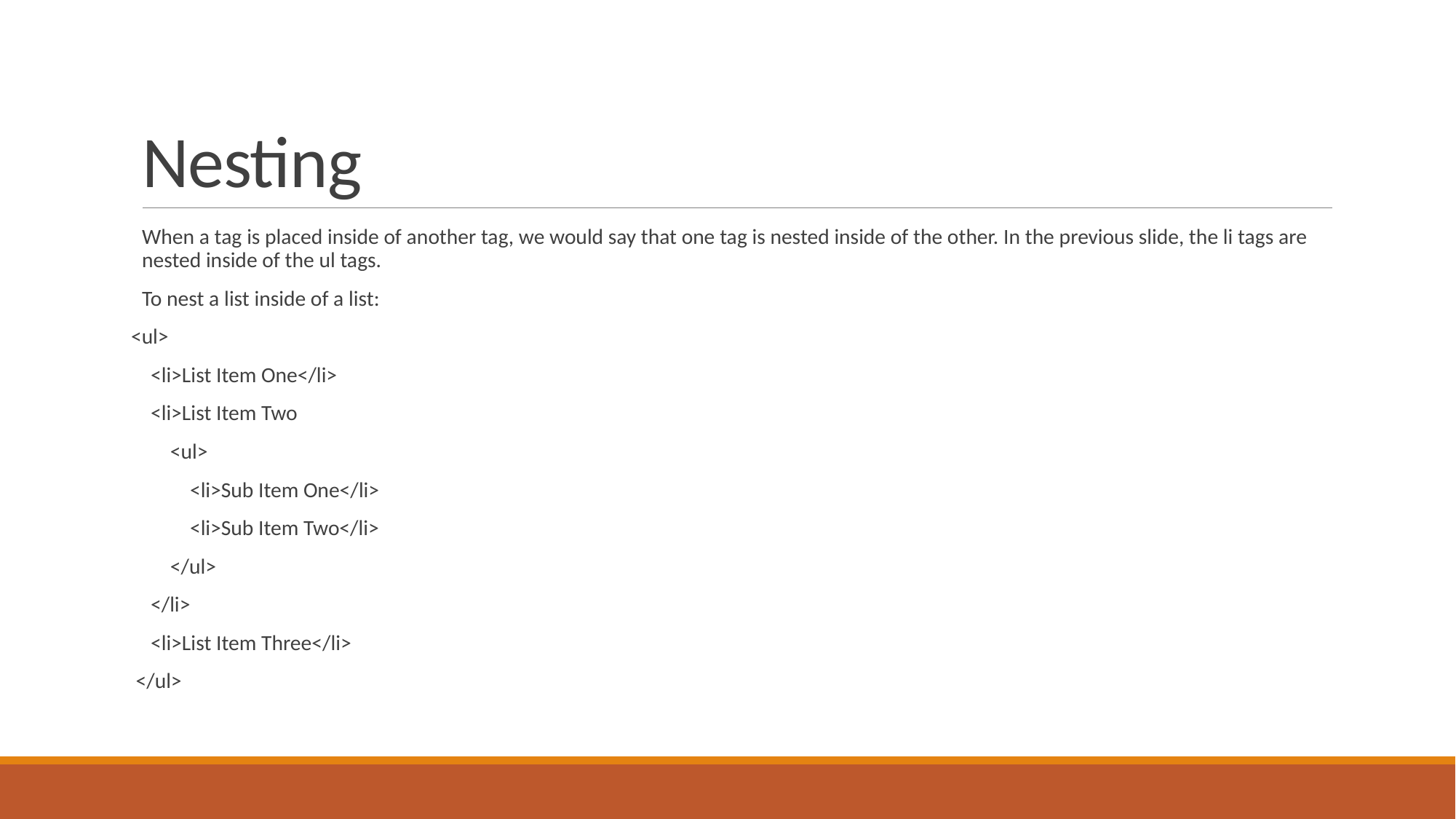

# Nesting
When a tag is placed inside of another tag, we would say that one tag is nested inside of the other. In the previous slide, the li tags are nested inside of the ul tags.
To nest a list inside of a list:
<ul>
    <li>List Item One</li>
    <li>List Item Two
        <ul>
            <li>Sub Item One</li>
            <li>Sub Item Two</li>
        </ul>
    </li>
    <li>List Item Three</li>
 </ul>